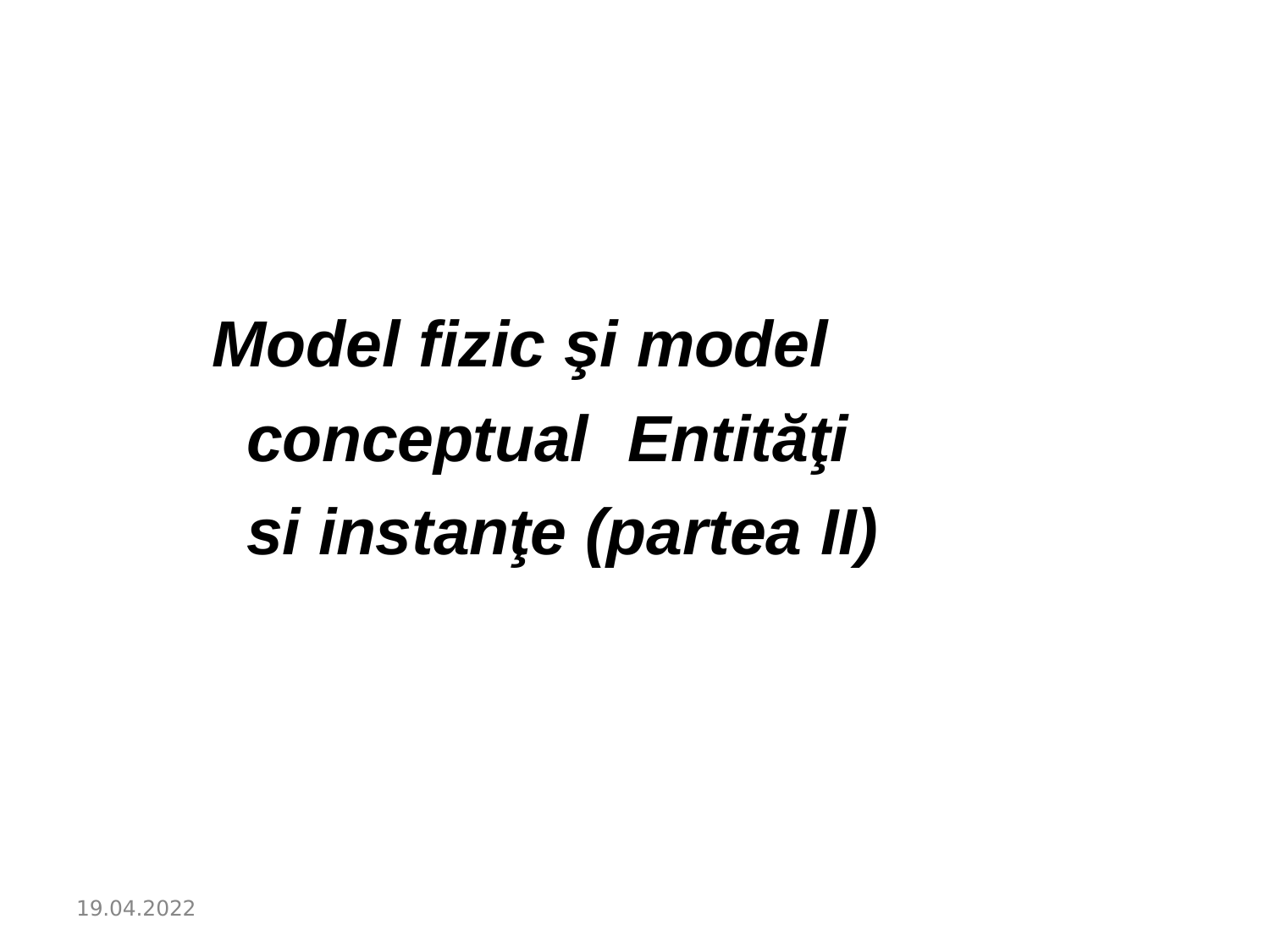

# Model fizic şi model conceptual	Entităţi si instanţe (partea II)
19.04.2022